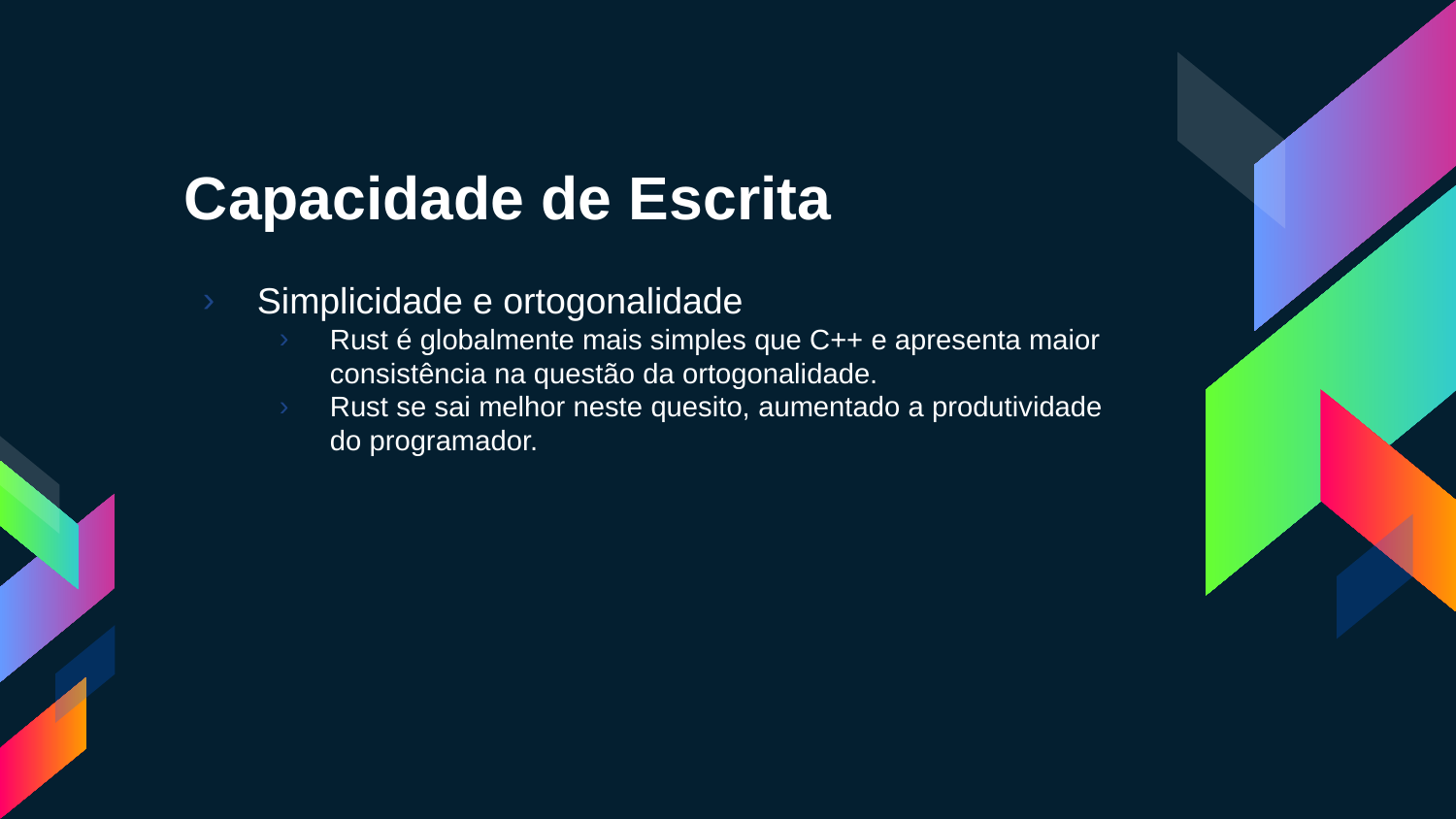

# Capacidade de Escrita
Simplicidade e ortogonalidade
Rust é globalmente mais simples que C++ e apresenta maior consistência na questão da ortogonalidade.
Rust se sai melhor neste quesito, aumentado a produtividade do programador.